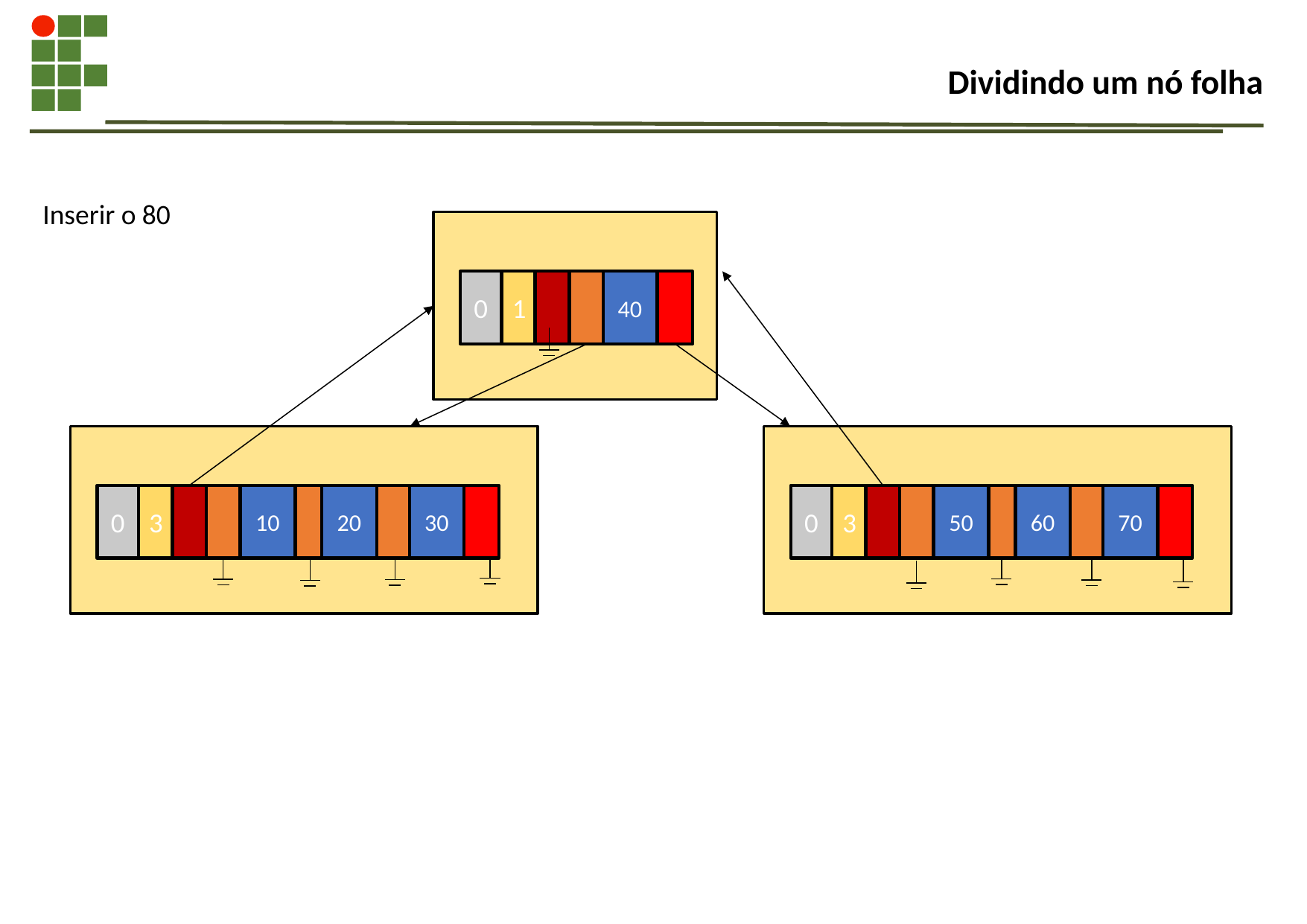

# Dividindo um nó folha

Inserir o 80

1

0

40

3

3

0

10
20

30
0

50
60

70